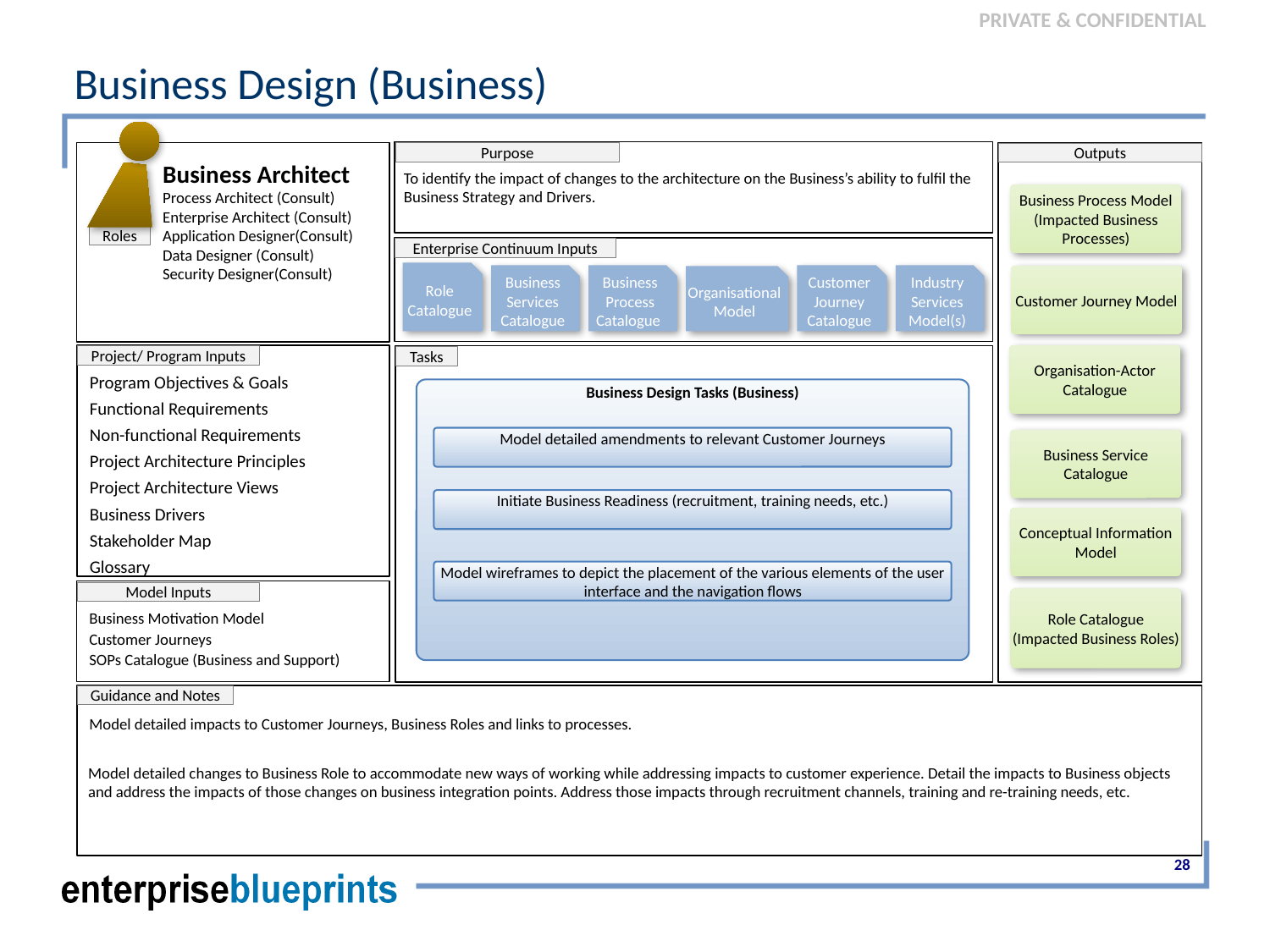

# Business Design (Business)

Purpose
Outputs
Business Architect
Process Architect (Consult)
Enterprise Architect (Consult)
Application Designer(Consult)
Data Designer (Consult)
Security Designer(Consult)

To identify the impact of changes to the architecture on the Business’s ability to fulfil the Business Strategy and Drivers.
Business Process Model
(Impacted Business Processes)
Roles

Enterprise Continuum Inputs
Role Catalogue
Business Services Catalogue
Business Process Catalogue
Customer Journey Catalogue
Industry
Services
Model(s)
Customer Journey Model
Organisational Model

Program Objectives & Goals
Functional Requirements
Non-functional Requirements
Project Architecture Principles
Project Architecture Views
Business Drivers
Stakeholder Map
Glossary
Organisation-Actor Catalogue
Project/ Program Inputs

Tasks
Business Design Tasks (Business)
Model detailed amendments to relevant Customer Journeys
Business Service Catalogue
Initiate Business Readiness (recruitment, training needs, etc.)
Conceptual Information Model
Model wireframes to depict the placement of the various elements of the user interface and the navigation flows

Business Motivation Model
Customer Journeys
SOPs Catalogue (Business and Support)
Model Inputs
Role Catalogue
(Impacted Business Roles)

Guidance and Notes
Model detailed impacts to Customer Journeys, Business Roles and links to processes.

Model detailed changes to Business Role to accommodate new ways of working while addressing impacts to customer experience. Detail the impacts to Business objects and address the impacts of those changes on business integration points. Address those impacts through recruitment channels, training and re-training needs, etc.
28